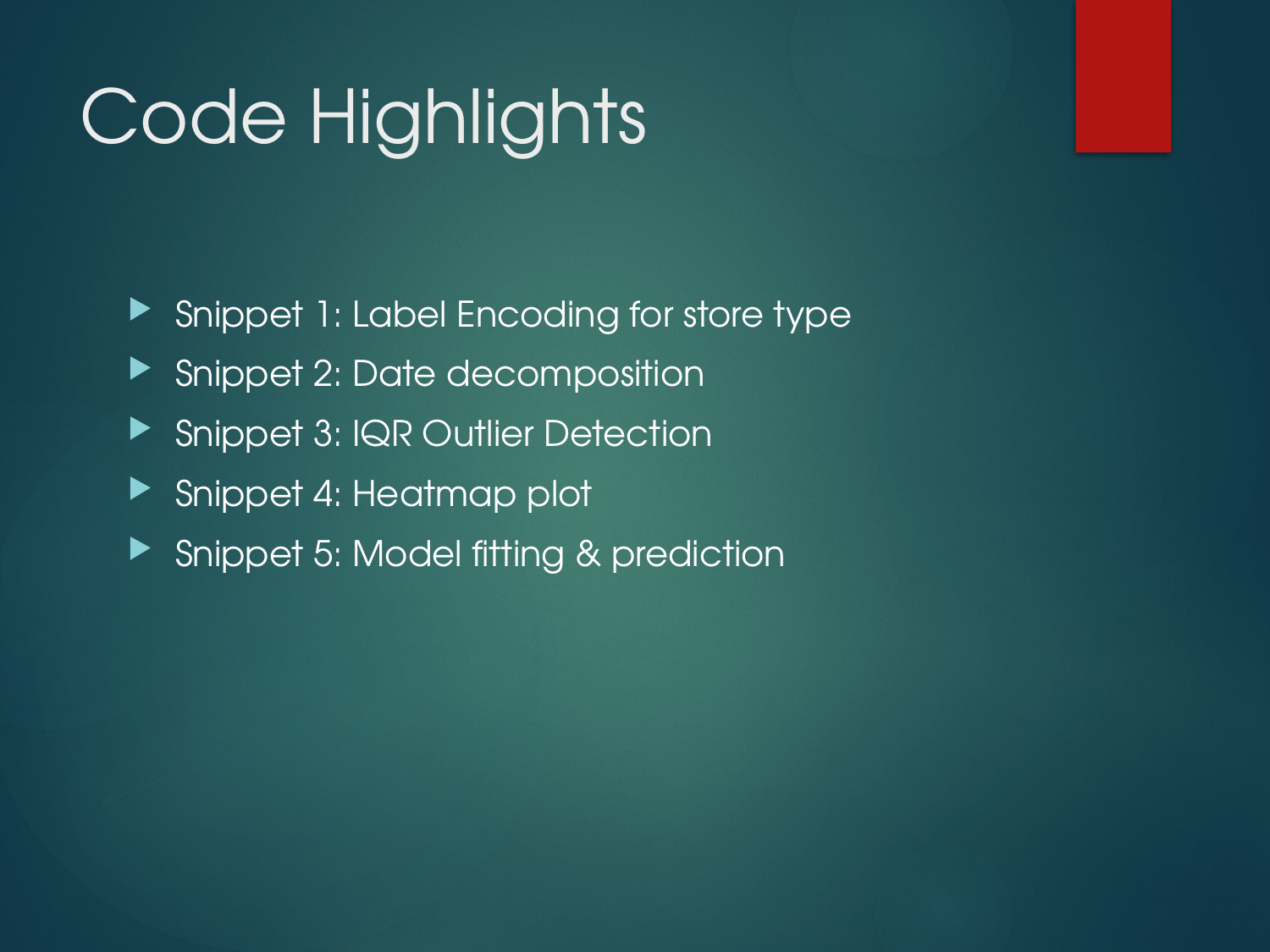

# Code Highlights
Snippet 1: Label Encoding for store type
Snippet 2: Date decomposition
Snippet 3: IQR Outlier Detection
Snippet 4: Heatmap plot
Snippet 5: Model fitting & prediction